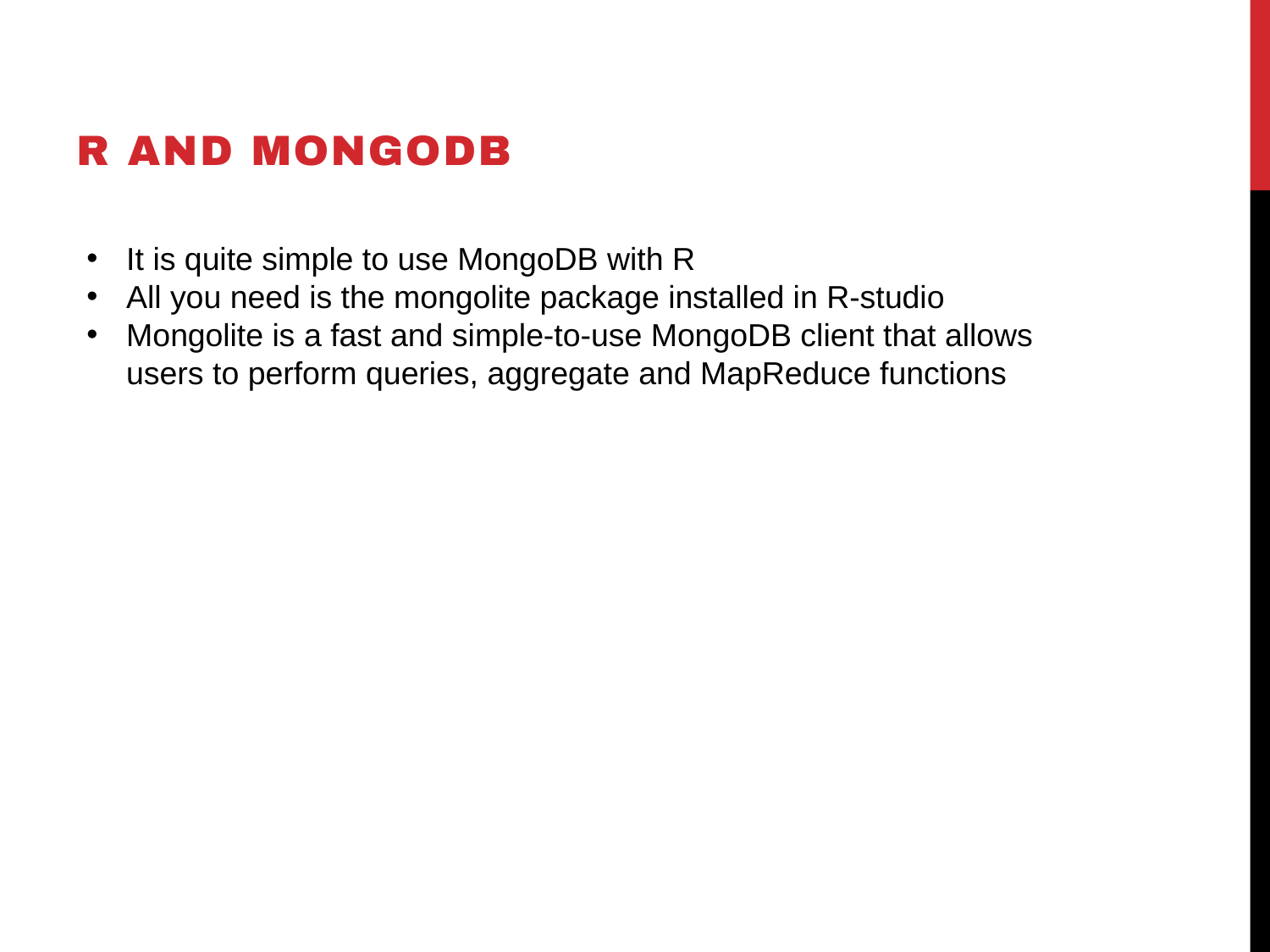

R and MongoDB
It is quite simple to use MongoDB with R
All you need is the mongolite package installed in R-studio
Mongolite is a fast and simple-to-use MongoDB client that allows users to perform queries, aggregate and MapReduce functions